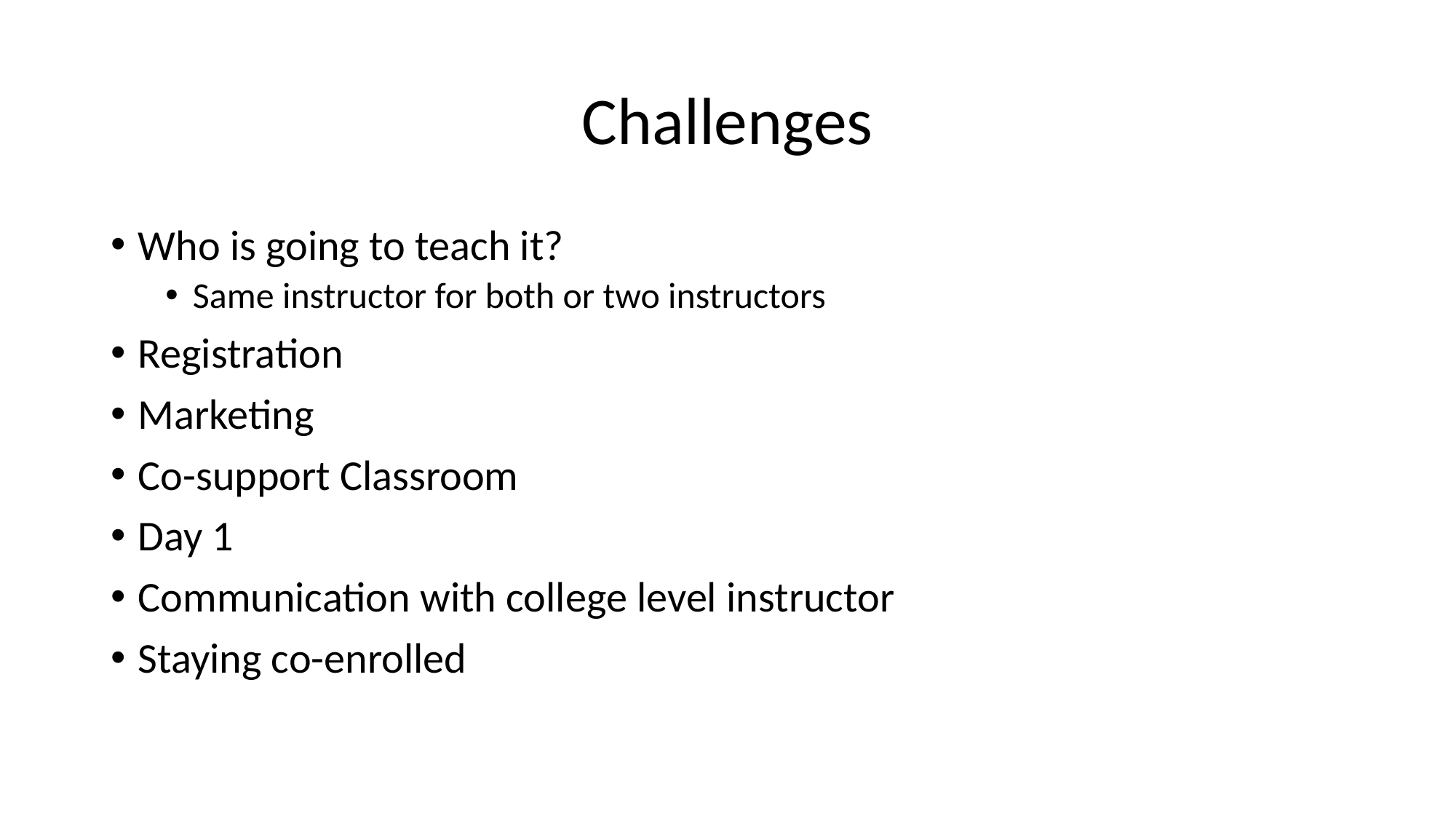

# Challenges
Who is going to teach it?
Same instructor for both or two instructors
Registration
Marketing
Co-support Classroom
Day 1
Communication with college level instructor
Staying co-enrolled